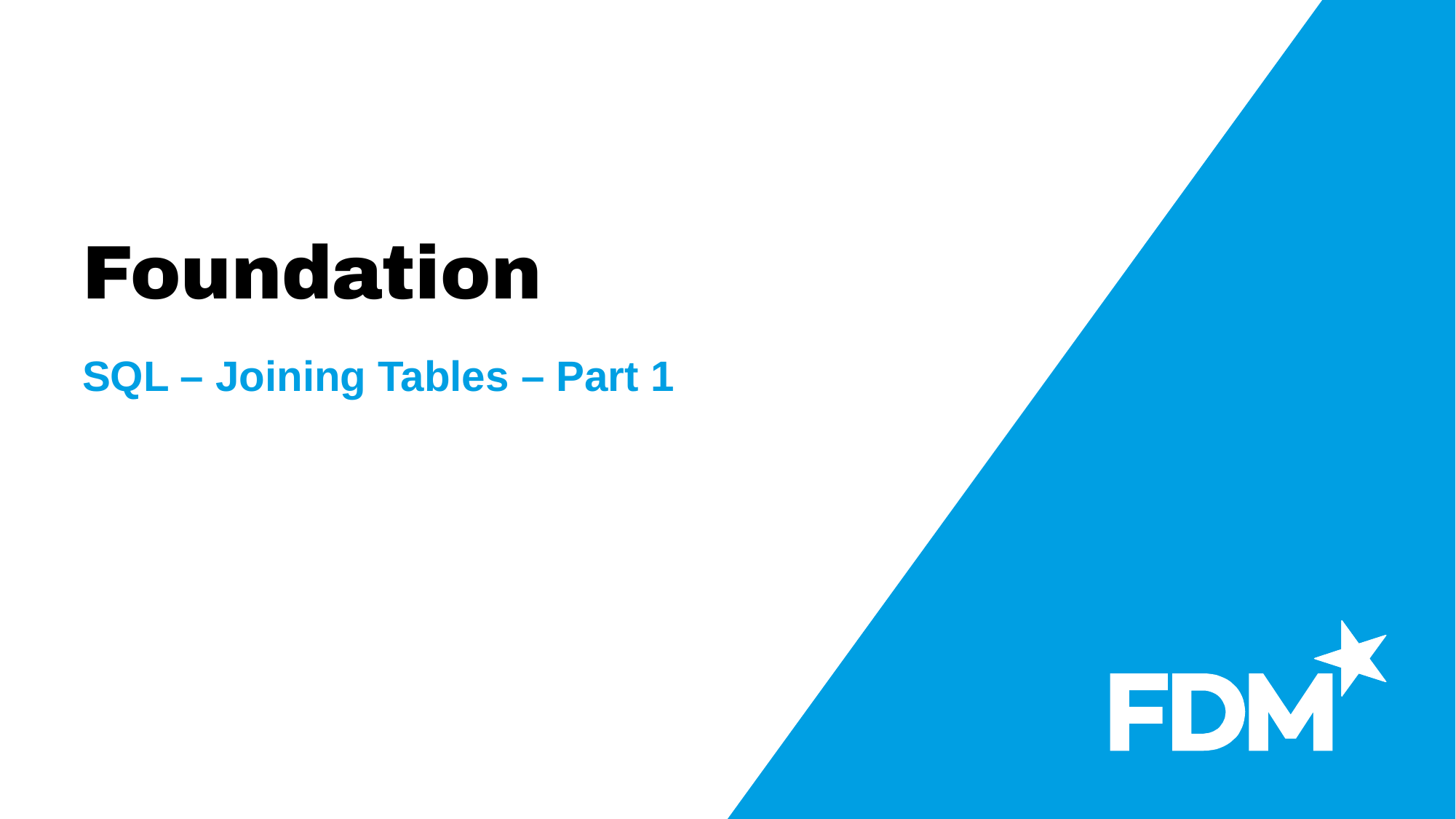

# Foundation
SQL – Joining Tables – Part 1